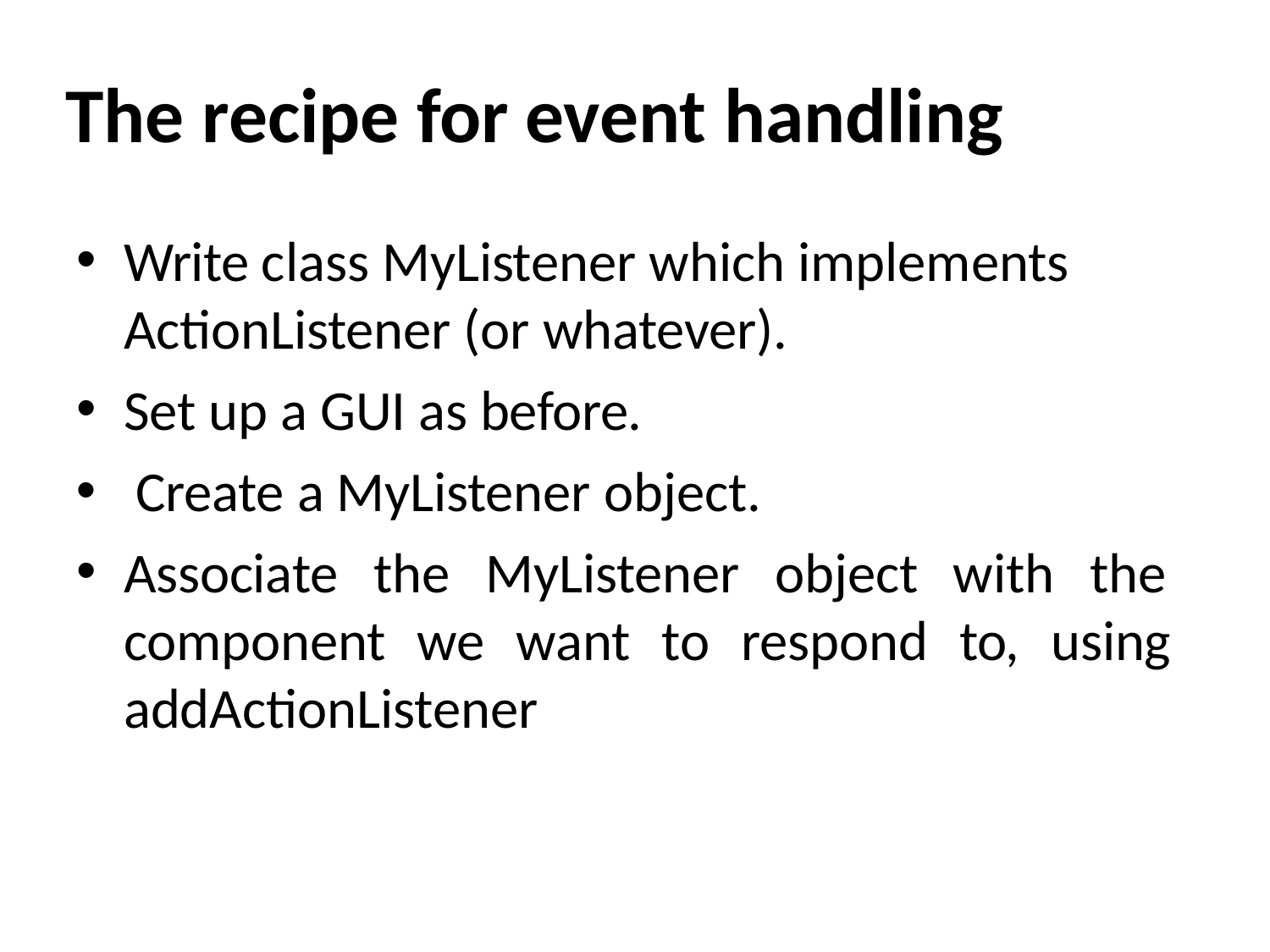

# The recipe for event handling
Write class MyListener which implements  ActionListener (or whatever).
Set up a GUI as before.
Create a MyListener object.
Associate the MyListener object with the  component we want to respond to, using  addActionListener